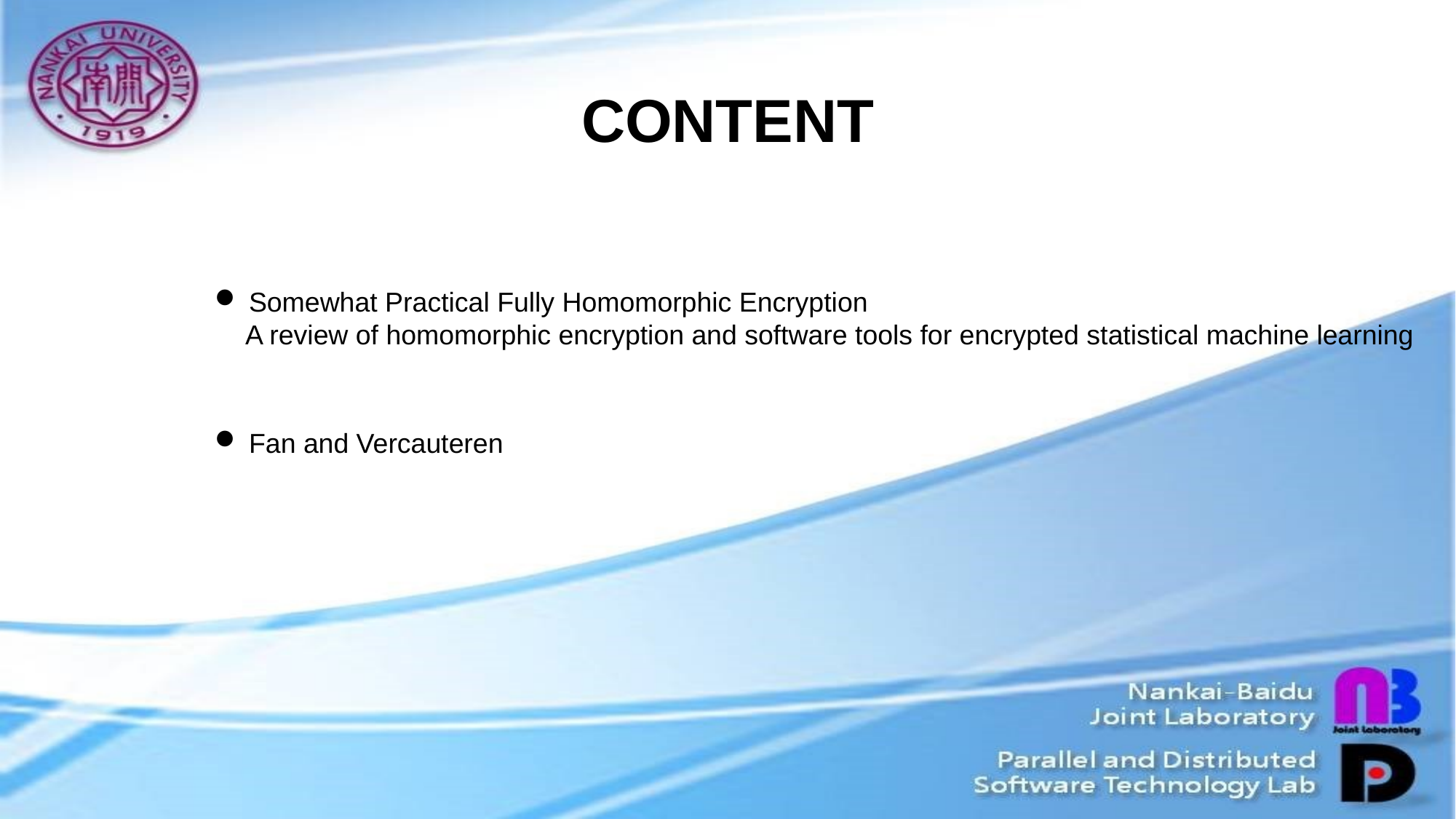

# CONTENT
Somewhat Practical Fully Homomorphic Encryption
    A review of homomorphic encryption and software tools for encrypted statistical machine learning
Fan and Vercauteren